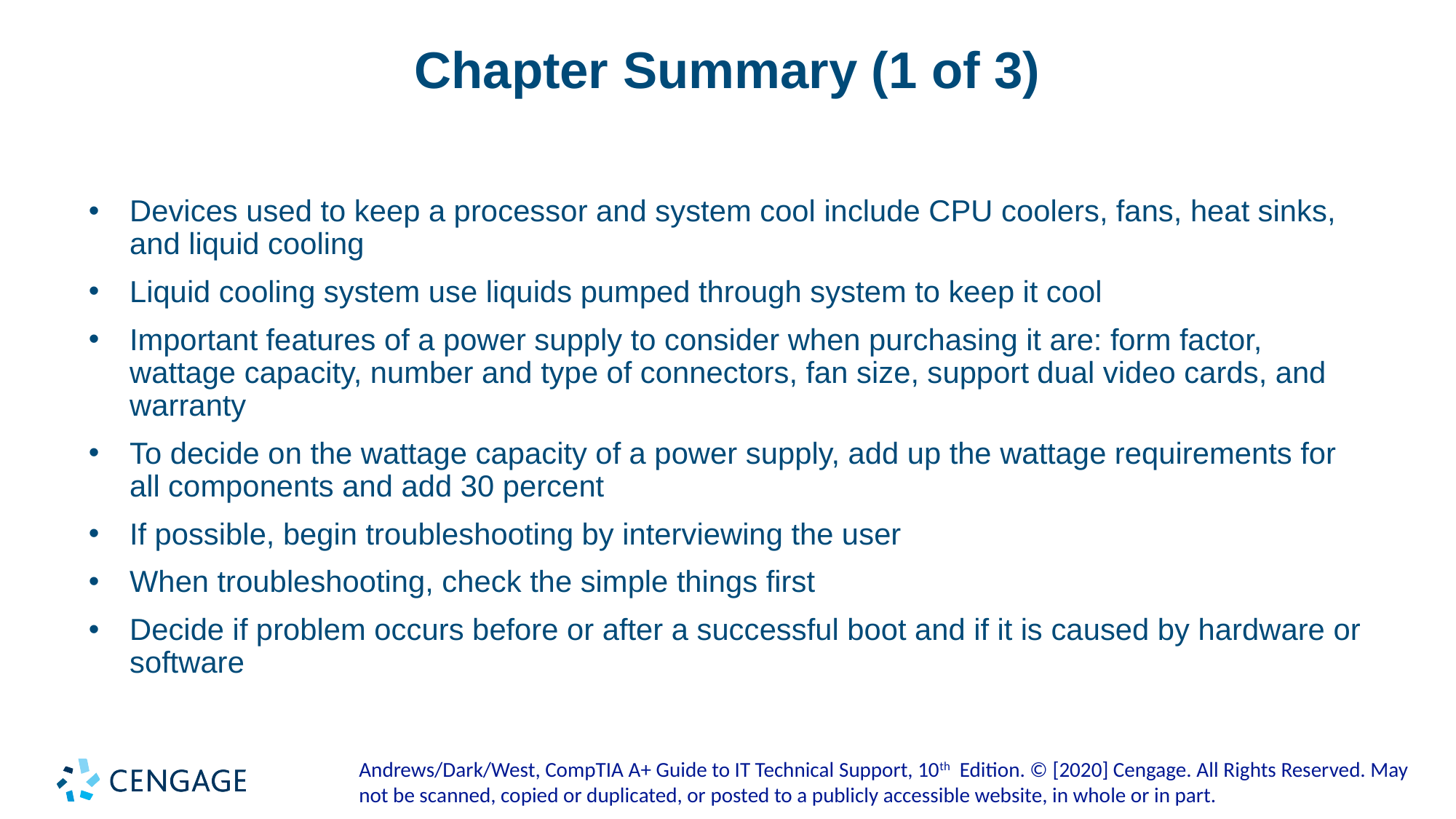

# Chapter Summary (1 of 3)
Devices used to keep a processor and system cool include CPU coolers, fans, heat sinks, and liquid cooling
Liquid cooling system use liquids pumped through system to keep it cool
Important features of a power supply to consider when purchasing it are: form factor, wattage capacity, number and type of connectors, fan size, support dual video cards, and warranty
To decide on the wattage capacity of a power supply, add up the wattage requirements for all components and add 30 percent
If possible, begin troubleshooting by interviewing the user
When troubleshooting, check the simple things first
Decide if problem occurs before or after a successful boot and if it is caused by hardware or software